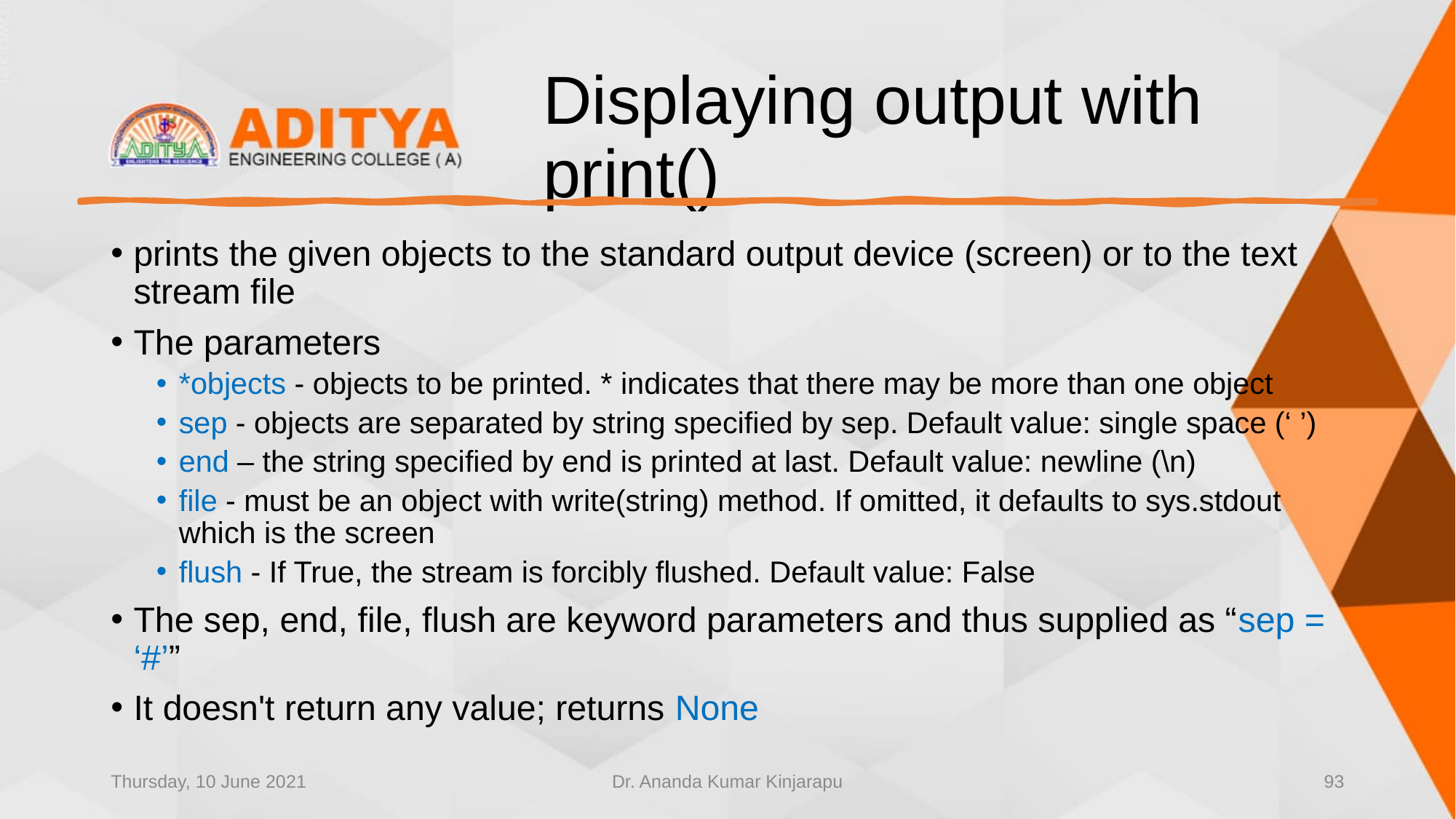

# Displaying output with print()

prints the given objects to the standard output device (screen) or to the text stream file
The parameters
*objects - objects to be printed. * indicates that there may be more than one object
sep - objects are separated by string specified by sep. Default value: single space (‘ ’)
end – the string specified by end is printed at last. Default value: newline (\n)
file - must be an object with write(string) method. If omitted, it defaults to sys.stdout which is the screen
flush - If True, the stream is forcibly flushed. Default value: False
The sep, end, file, flush are keyword parameters and thus supplied as “sep = ‘#’”
It doesn't return any value; returns None
Thursday, 10 June 2021
Dr. Ananda Kumar Kinjarapu
93